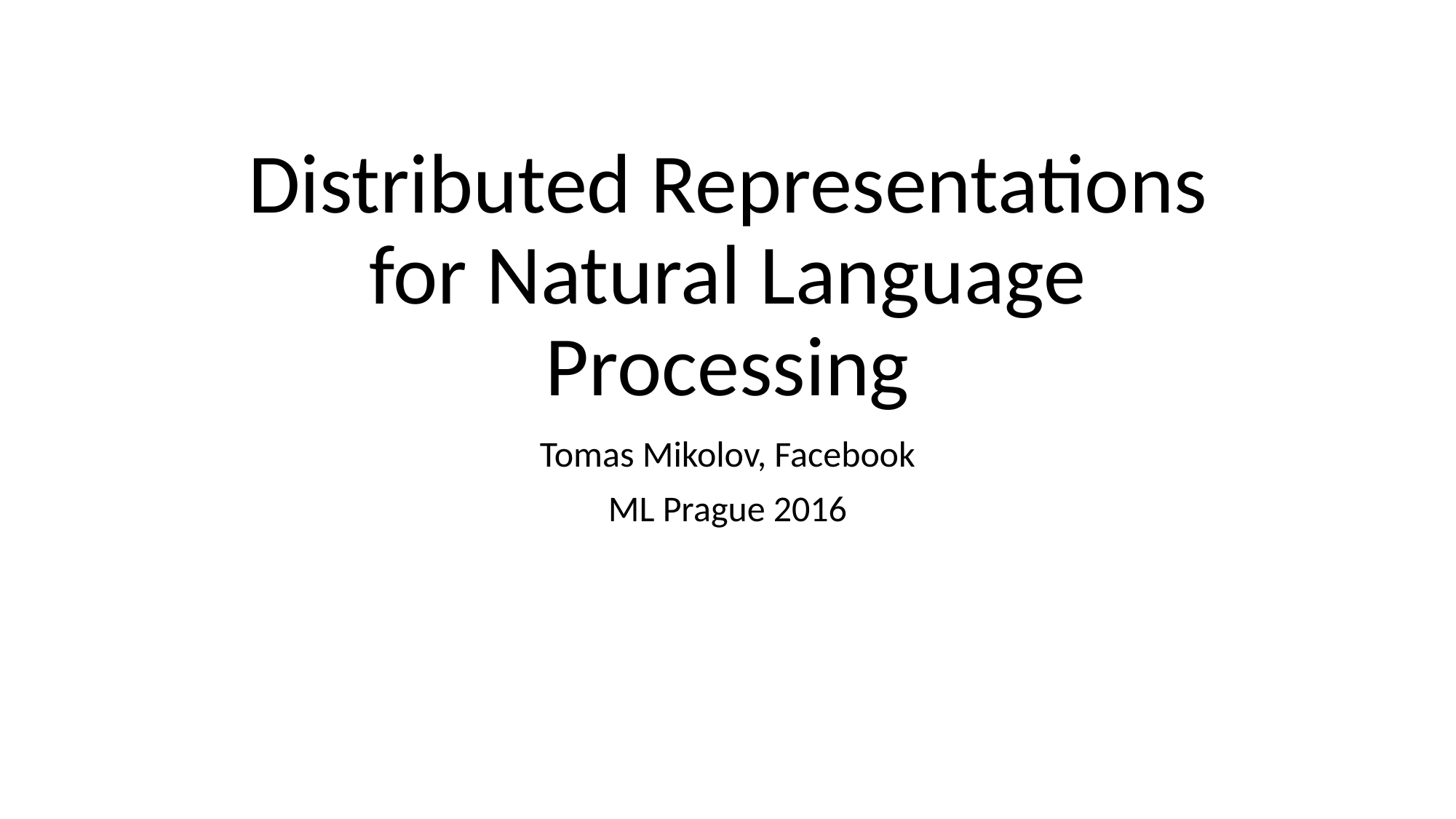

# Distributed Representations for Natural Language Processing
Tomas Mikolov, Facebook
ML Prague 2016